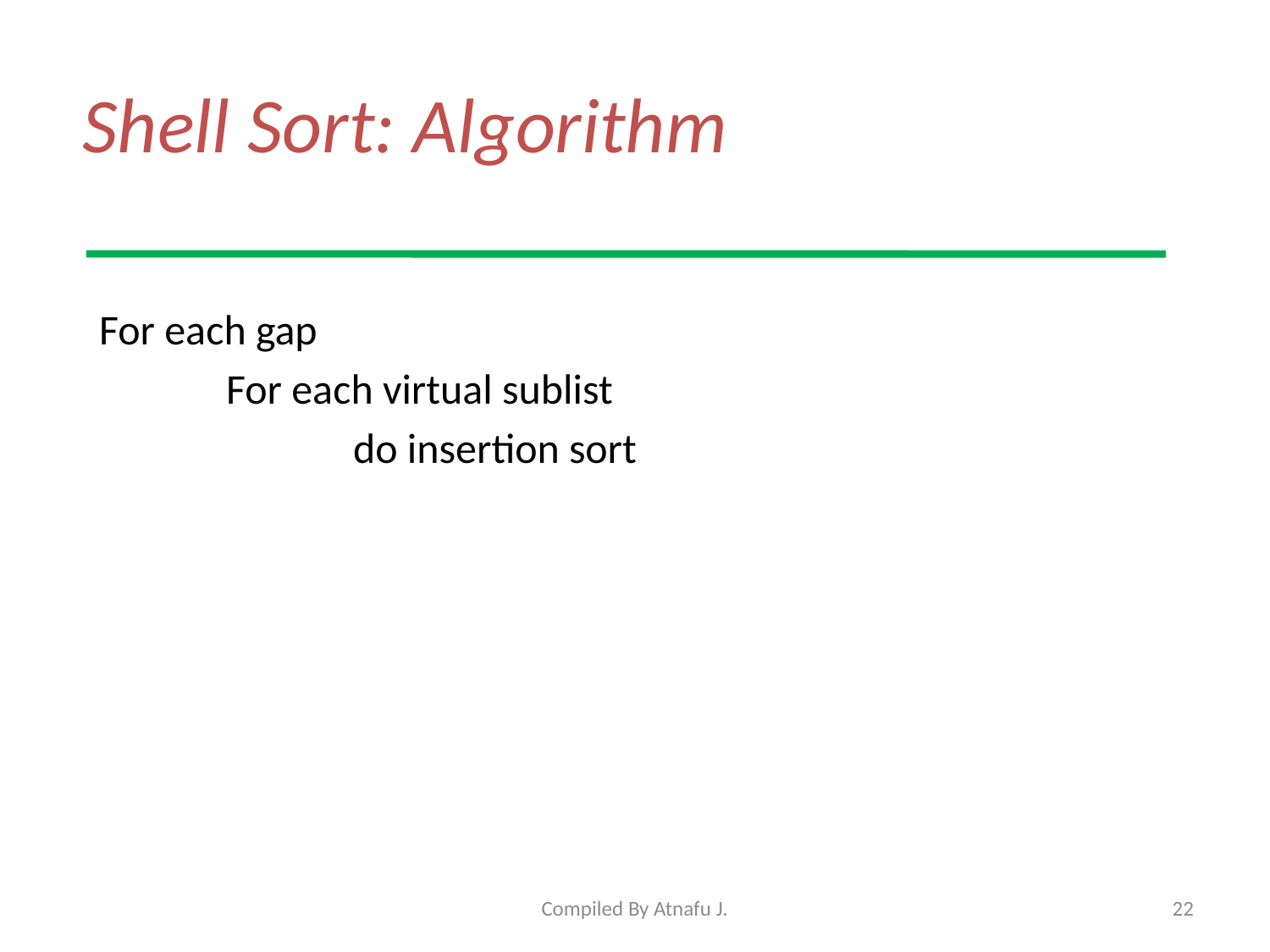

# Shell Sort: Algorithm
For each gap
	For each virtual sublist
		do insertion sort

Compiled By Atnafu J.
22